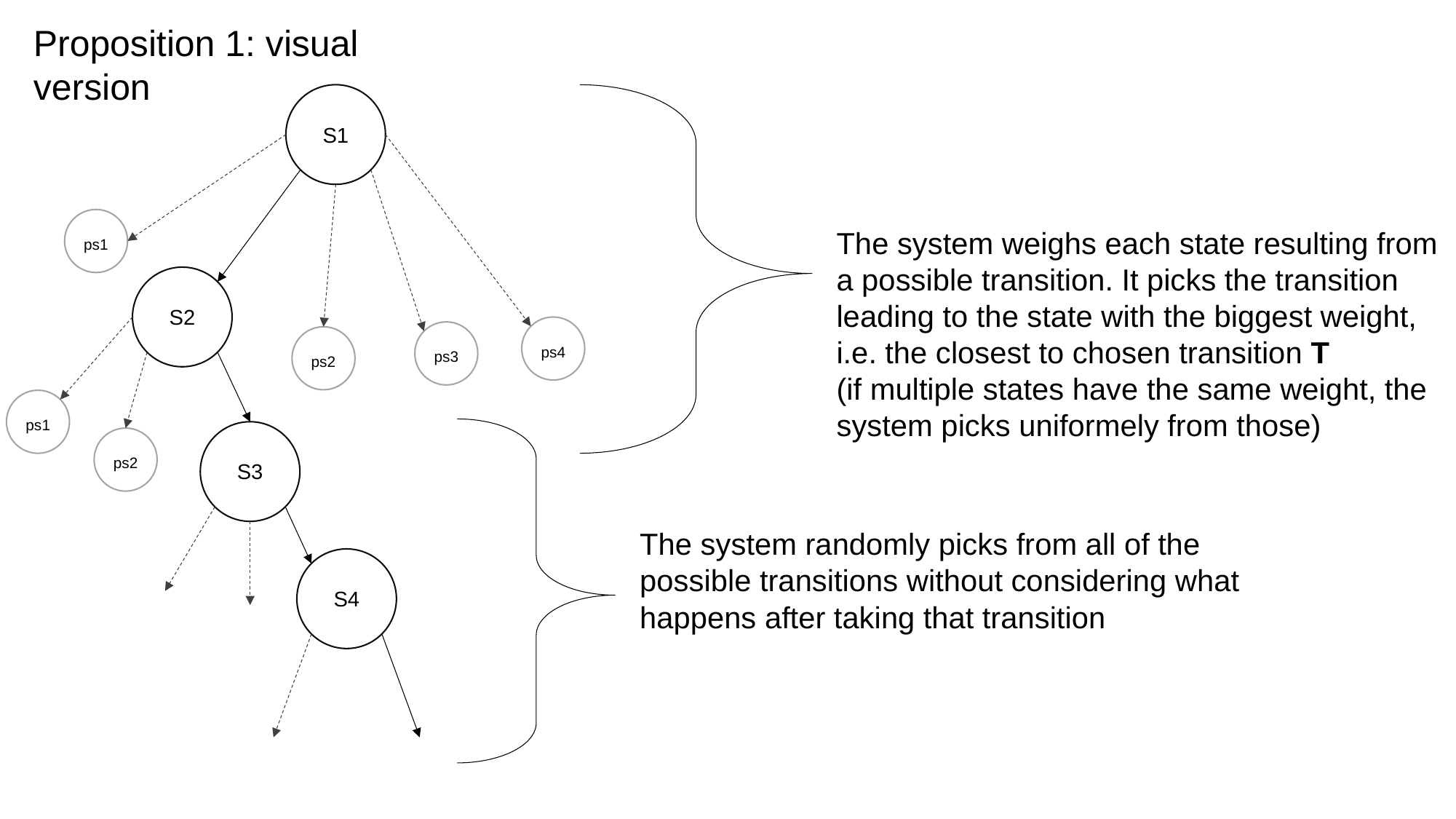

Proposition 1: visual version

S1

ps1
The system weighs each state resulting from a possible transition. It picks the transition leading to the state with the biggest weight, i.e. the closest to chosen transition T
(if multiple states have the same weight, the system picks uniformely from those)

S2

ps4

ps3

ps2

ps1

S3

ps2
The system randomly picks from all of the possible transitions without considering what happens after taking that transition

S4